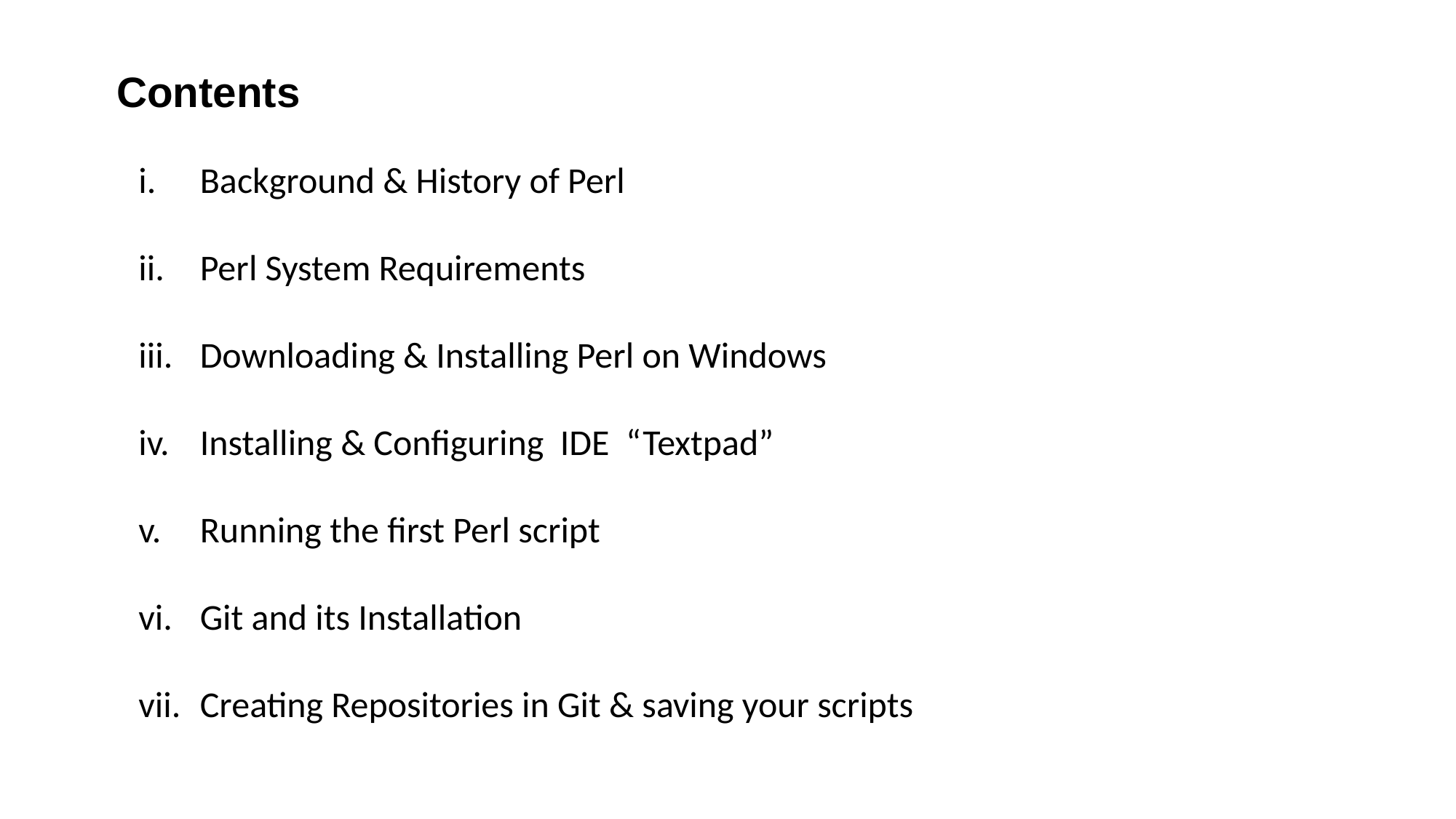

Contents
Background & History of Perl

Perl System Requirements

Downloading & Installing Perl on Windows

Installing & Configuring  IDE  “Textpad”

Running the first Perl script

Git and its Installation

Creating Repositories in Git & saving your scripts